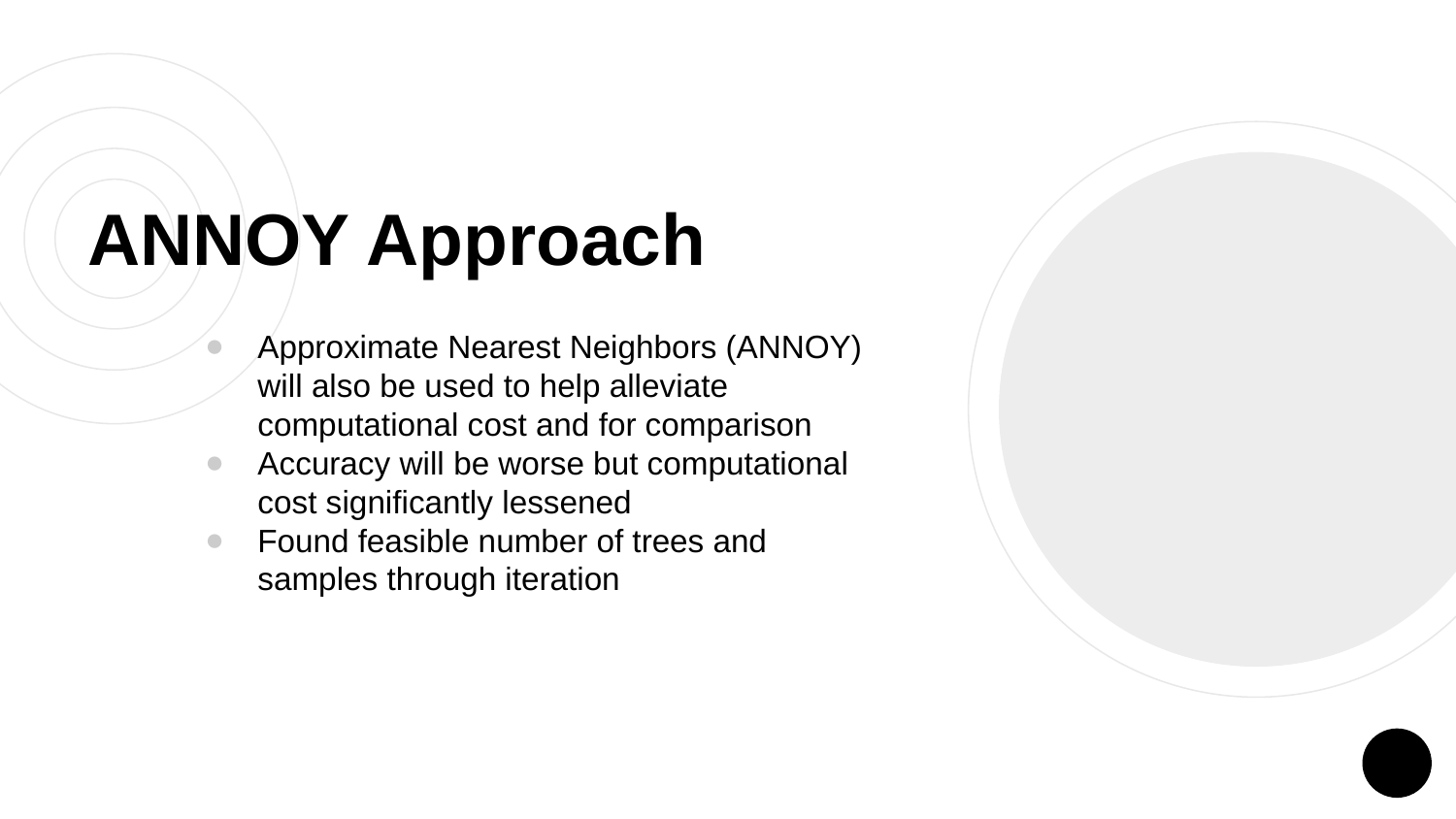

# ANNOY Approach
Approximate Nearest Neighbors (ANNOY) will also be used to help alleviate computational cost and for comparison
Accuracy will be worse but computational cost significantly lessened
Found feasible number of trees and samples through iteration